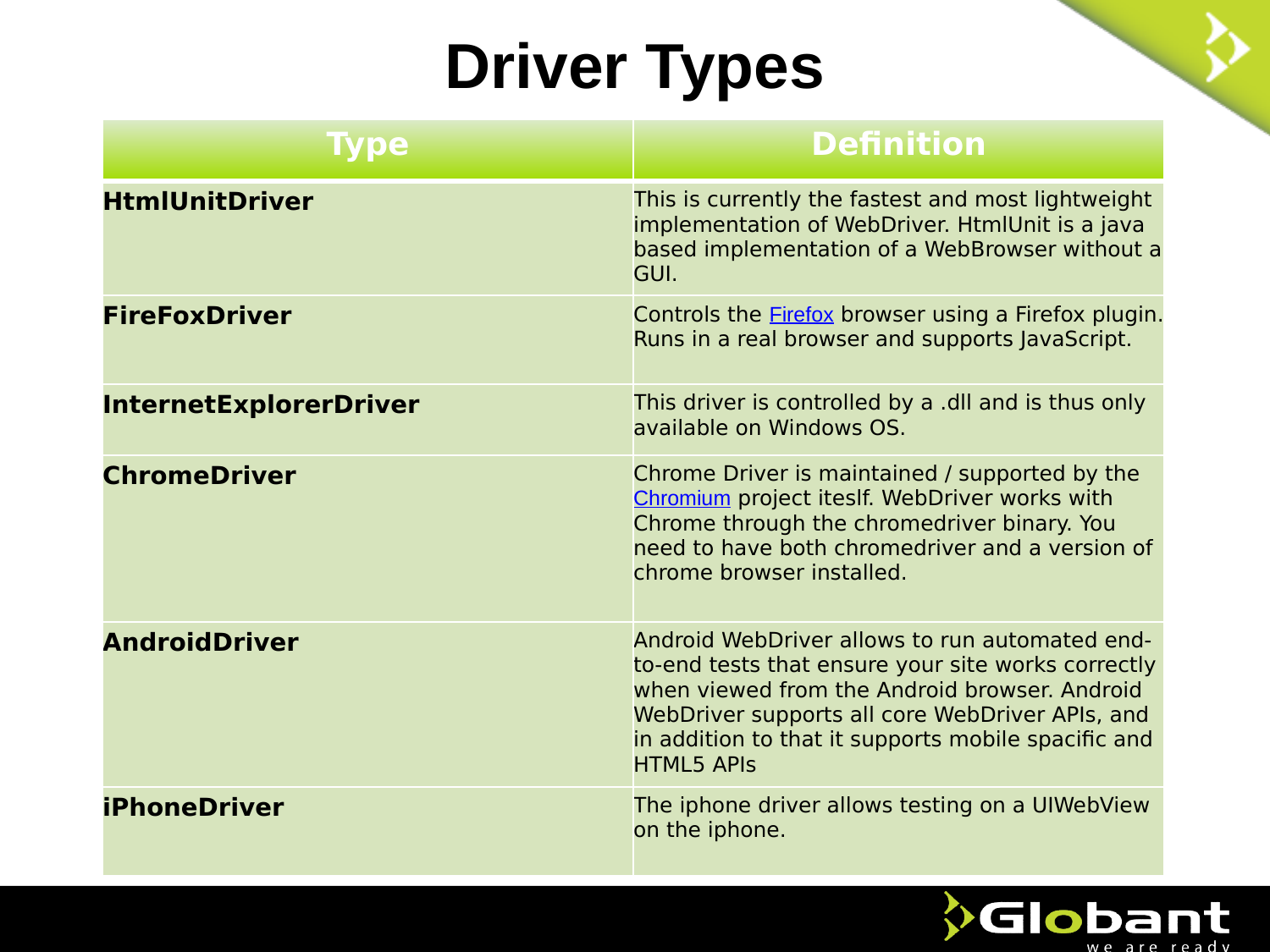

Driver Types
| Type | Definition |
| --- | --- |
| HtmlUnitDriver | This is currently the fastest and most lightweight implementation of WebDriver. HtmlUnit is a java based implementation of a WebBrowser without a GUI. |
| FireFoxDriver | Controls the Firefox browser using a Firefox plugin. Runs in a real browser and supports JavaScript. |
| InternetExplorerDriver | This driver is controlled by a .dll and is thus only available on Windows OS. |
| ChromeDriver | Chrome Driver is maintained / supported by the Chromium project iteslf. WebDriver works with Chrome through the chromedriver binary. You need to have both chromedriver and a version of chrome browser installed. |
| AndroidDriver | Android WebDriver allows to run automated end-to-end tests that ensure your site works correctly when viewed from the Android browser. Android WebDriver supports all core WebDriver APIs, and in addition to that it supports mobile spacific and HTML5 APIs |
| iPhoneDriver | The iphone driver allows testing on a UIWebView on the iphone. |